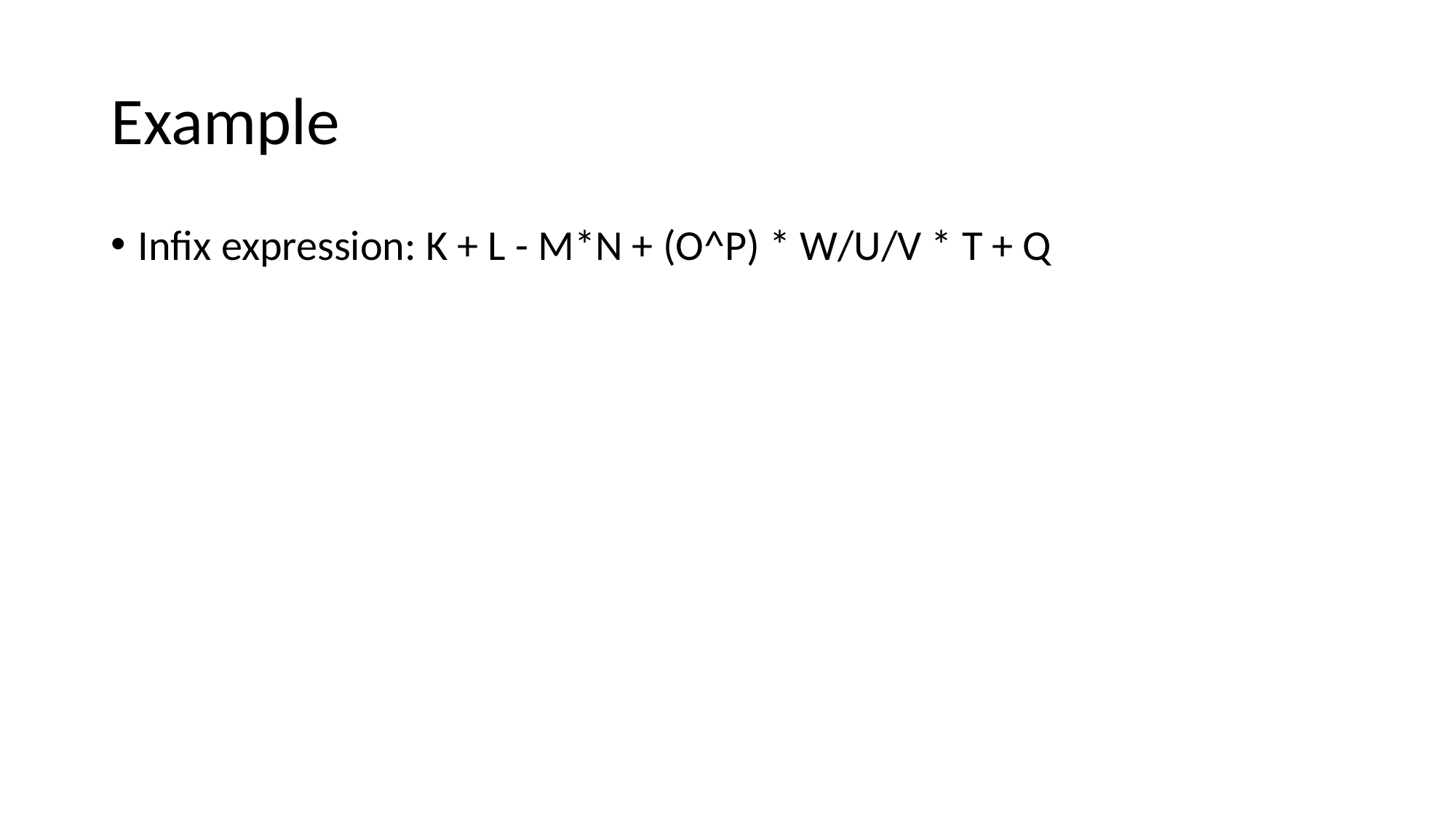

# Example
Infix expression: K + L - M*N + (O^P) * W/U/V * T + Q